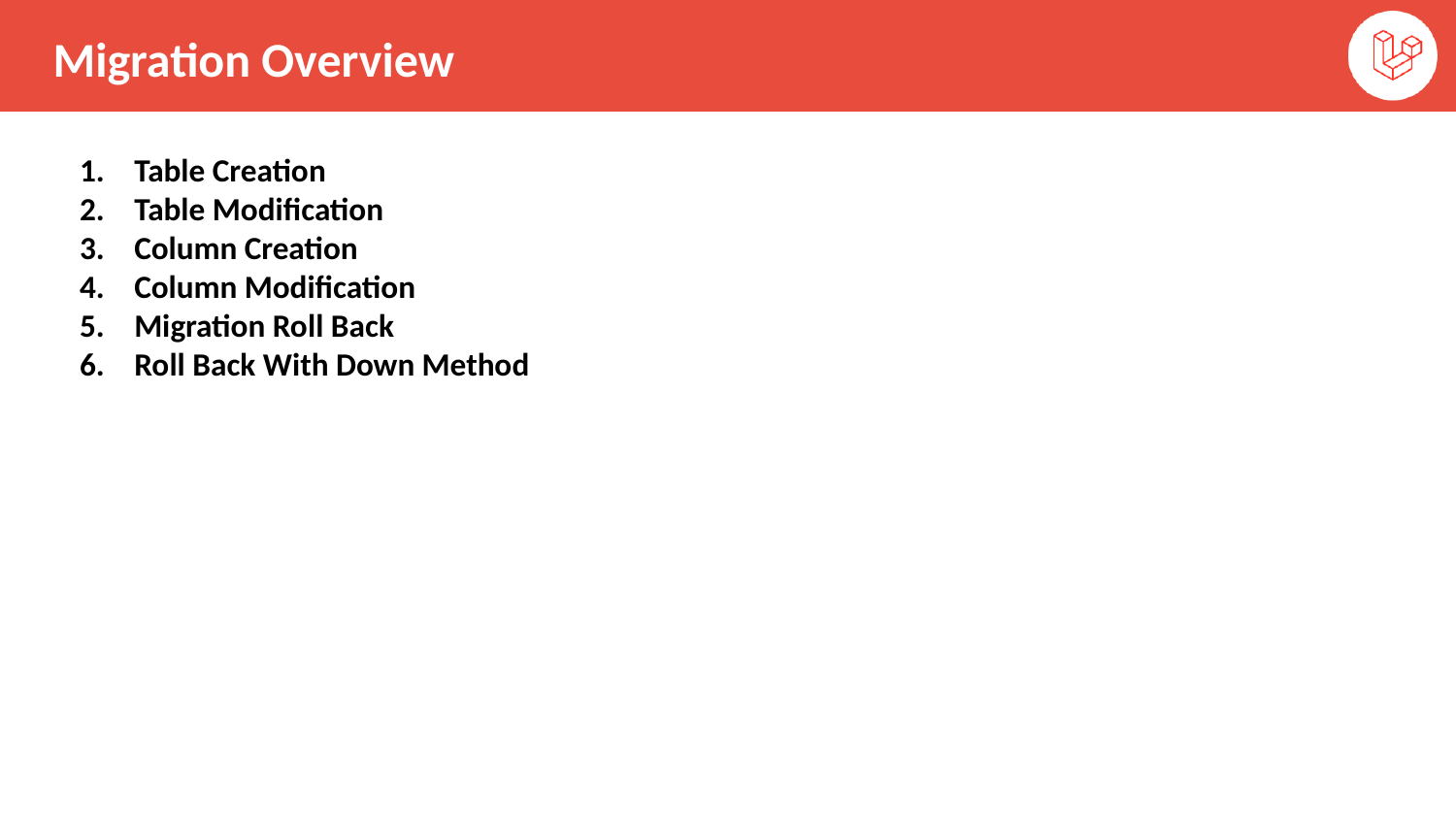

Migration Overview
Table Creation
Table Modification
Column Creation
Column Modification
Migration Roll Back
Roll Back With Down Method